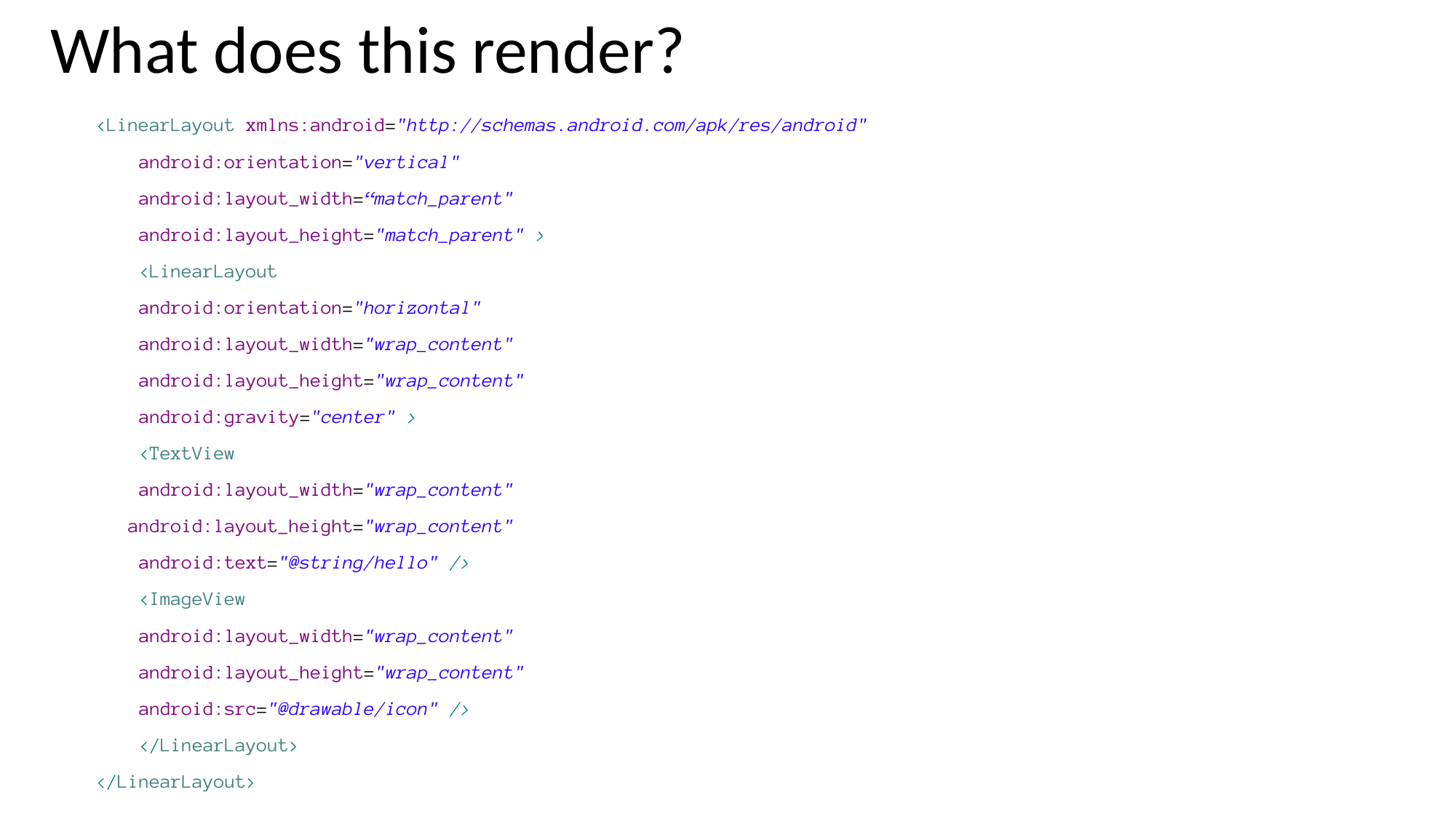

# What does this render?
<LinearLayout xmlns:android="http://schemas.android.com/apk/res/android"
    android:orientation="vertical"
    android:layout_width=“match_parent"
    android:layout_height="match_parent" >
    <LinearLayout
    android:orientation="horizontal"
    android:layout_width="wrap_content"
    android:layout_height="wrap_content"
    android:gravity="center" >
    <TextView
    android:layout_width="wrap_content"
   android:layout_height="wrap_content"
    android:text="@string/hello" />
    <ImageView
    android:layout_width="wrap_content"
    android:layout_height="wrap_content"
    android:src="@drawable/icon" />
    </LinearLayout>
</LinearLayout>